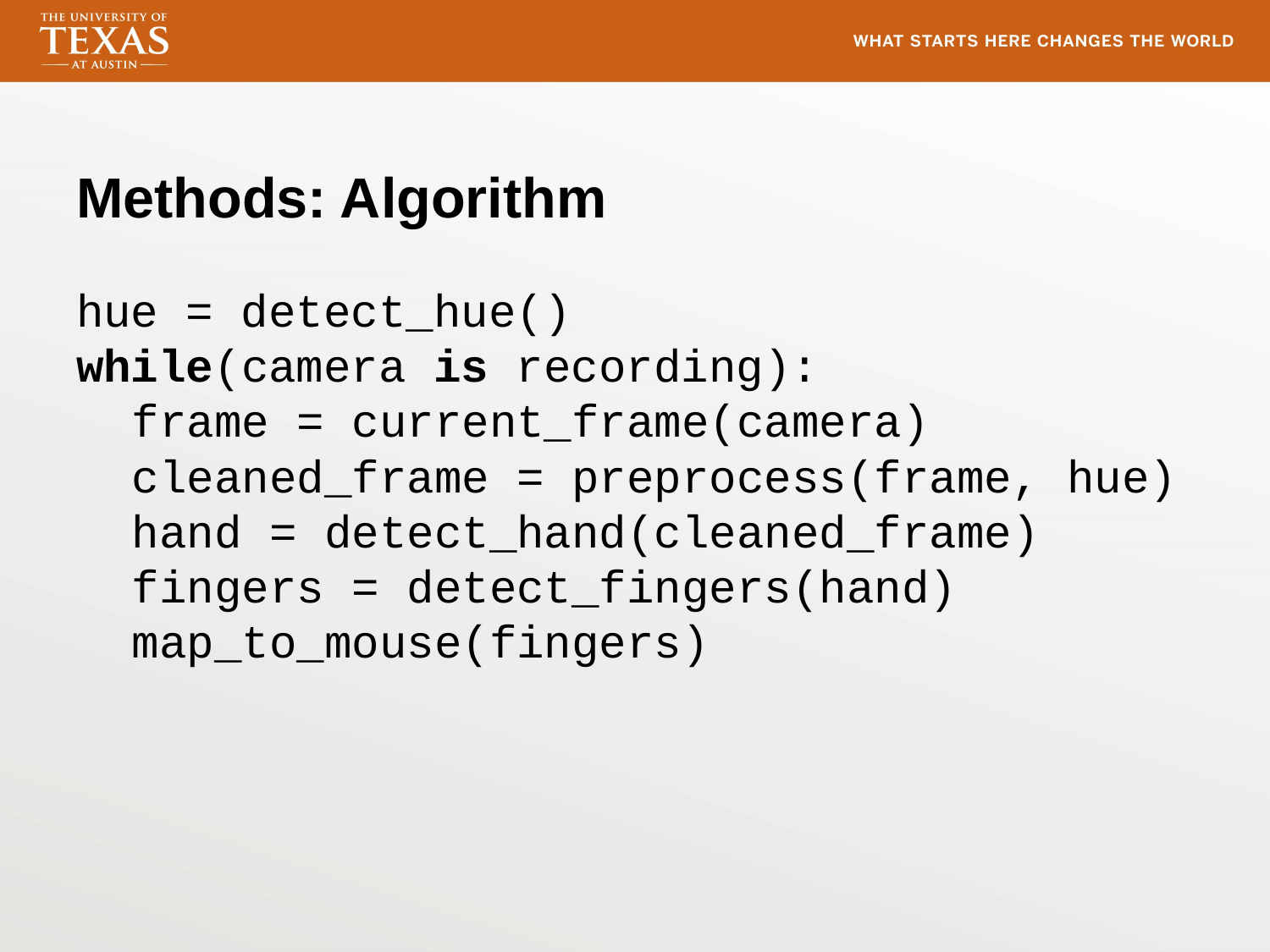

# Methods: Algorithm
hue = detect_hue()
while(camera is recording):
frame = current_frame(camera)
cleaned_frame = preprocess(frame, hue)
hand = detect_hand(cleaned_frame)
fingers = detect_fingers(hand)
map_to_mouse(fingers)